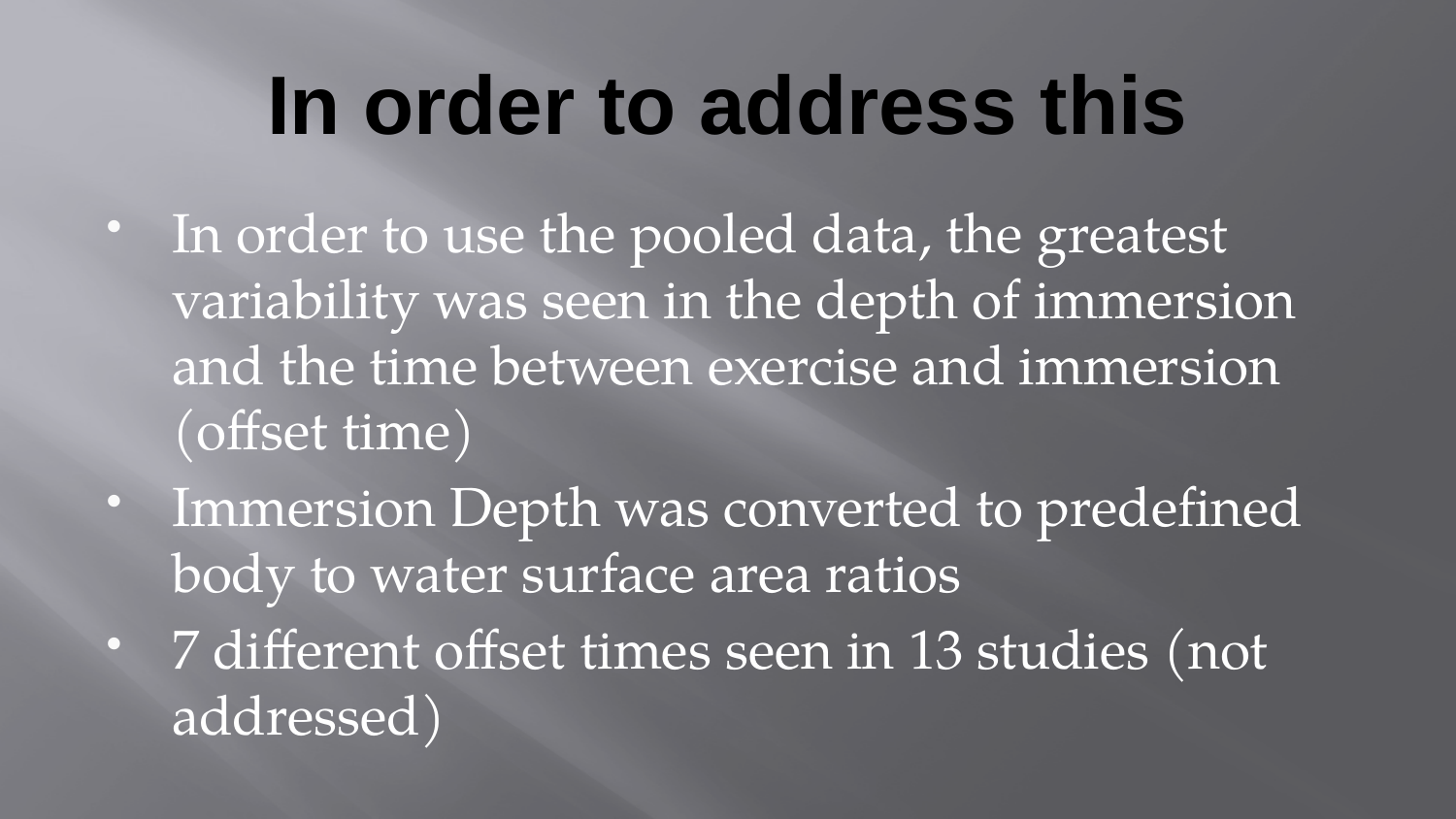

# In order to address this
In order to use the pooled data, the greatest variability was seen in the depth of immersion and the time between exercise and immersion (offset time)
Immersion Depth was converted to predefined body to water surface area ratios
7 different offset times seen in 13 studies (not addressed)